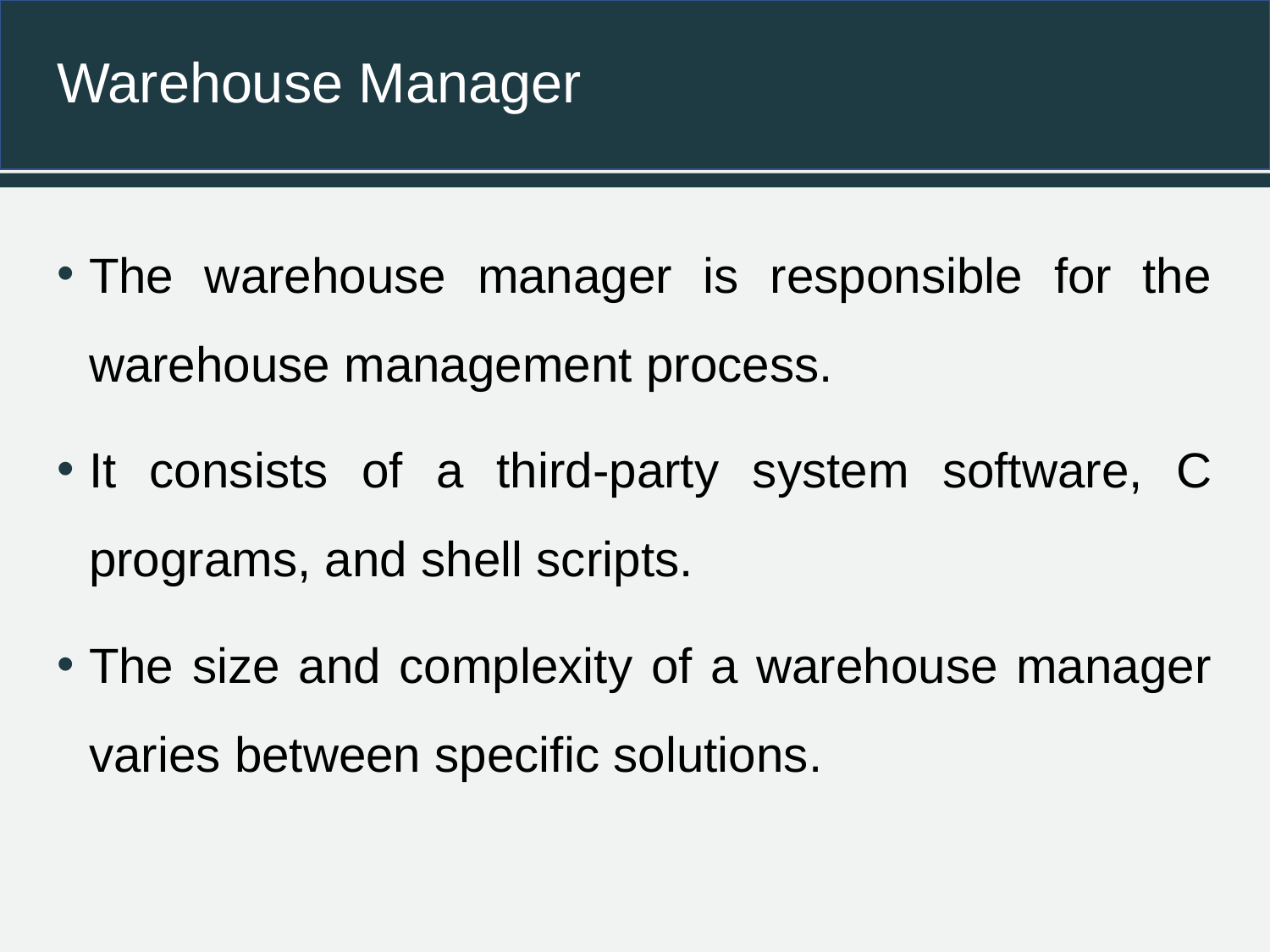

# Warehouse Manager
The warehouse manager is responsible for the warehouse management process.
It consists of a third-party system software, C programs, and shell scripts.
The size and complexity of a warehouse manager varies between specific solutions.